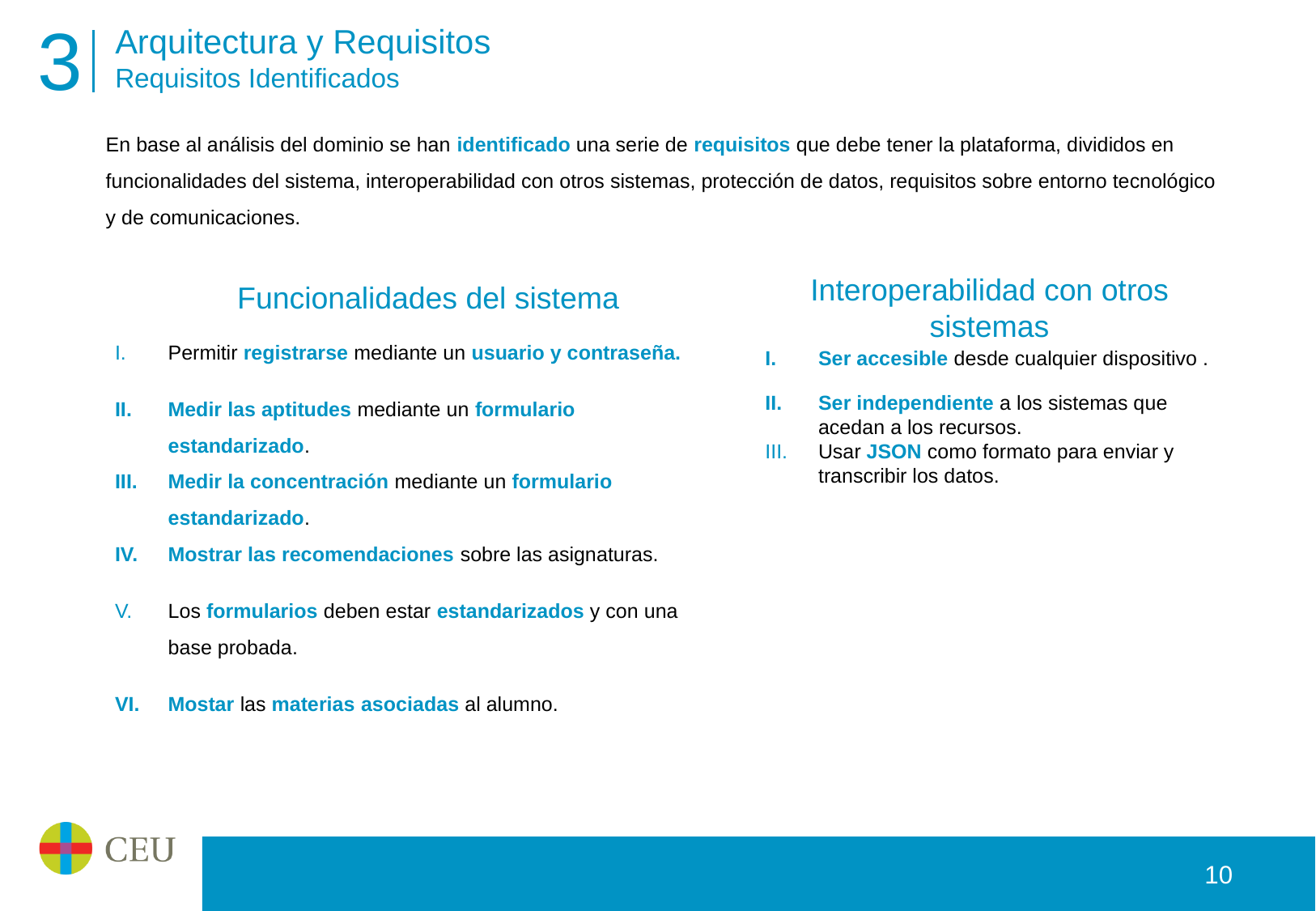

3
# Arquitectura y Requisitos Requisitos Identificados
En base al análisis del dominio se han identificado una serie de requisitos que debe tener la plataforma, divididos en funcionalidades del sistema, interoperabilidad con otros sistemas, protección de datos, requisitos sobre entorno tecnológico y de comunicaciones.
Interoperabilidad con otros sistemas
Funcionalidades del sistema
Permitir registrarse mediante un usuario y contraseña.
Medir las aptitudes mediante un formulario estandarizado.
Medir la concentración mediante un formulario estandarizado.
Mostrar las recomendaciones sobre las asignaturas.
Los formularios deben estar estandarizados y con una base probada.
Mostar las materias asociadas al alumno.

Ser accesible desde cualquier dispositivo .
Ser independiente a los sistemas que acedan a los recursos.
Usar JSON como formato para enviar y transcribir los datos.
10